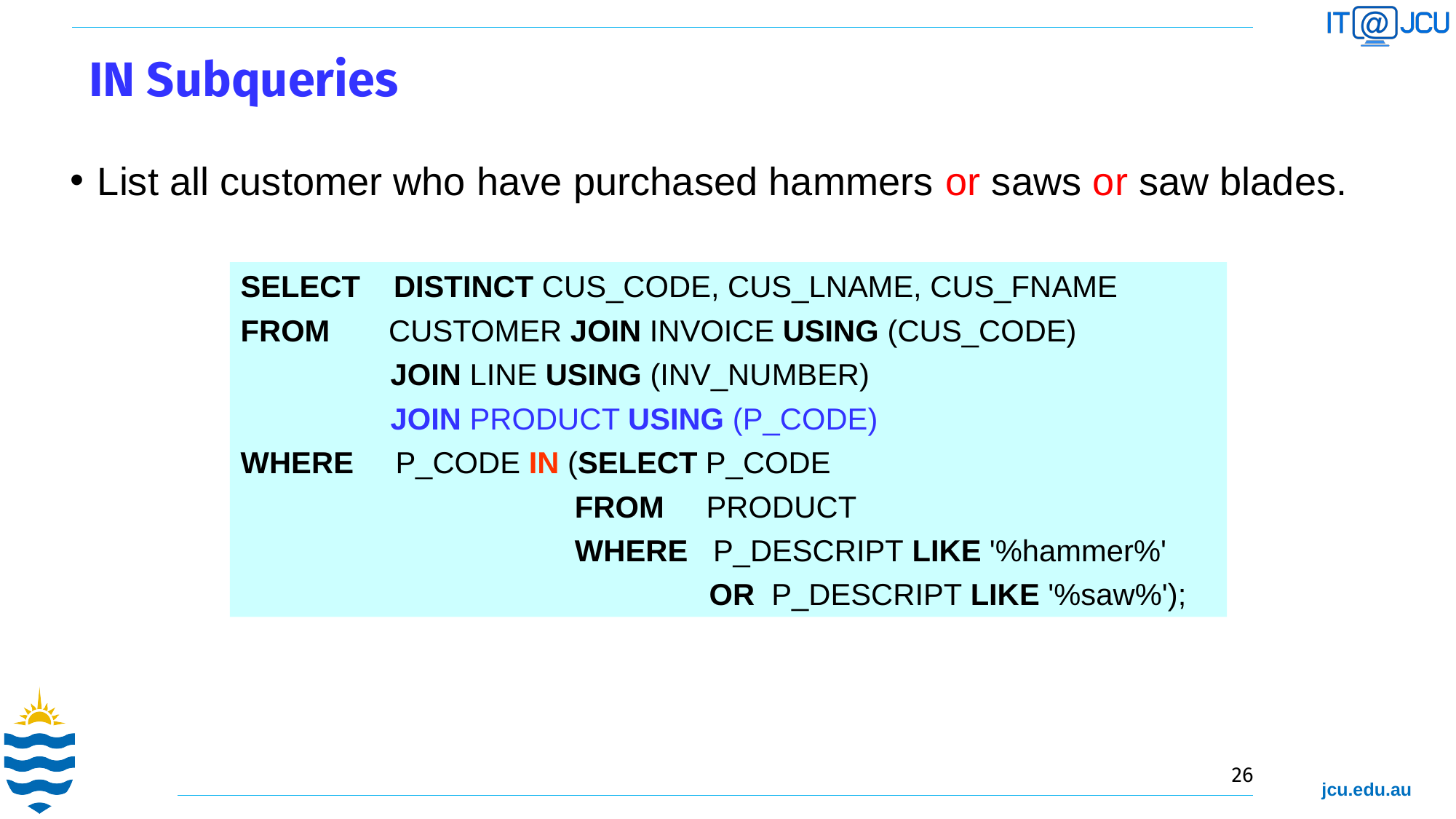

# IN Subqueries
List all customer who have purchased hammers or saws or saw blades.

SELECT    DISTINCT CUS_CODE, CUS_LNAME, CUS_FNAME
FROM       CUSTOMER JOIN INVOICE USING (CUS_CODE)‏
		JOIN LINE USING (INV_NUMBER)
		JOIN PRODUCT USING (P_CODE)‏
WHERE     P_CODE IN (SELECT P_CODE
			         FROM     PRODUCT
		 	         WHERE   P_DESCRIPT LIKE '%hammer%'
				            OR  P_DESCRIPT LIKE '%saw%');
26